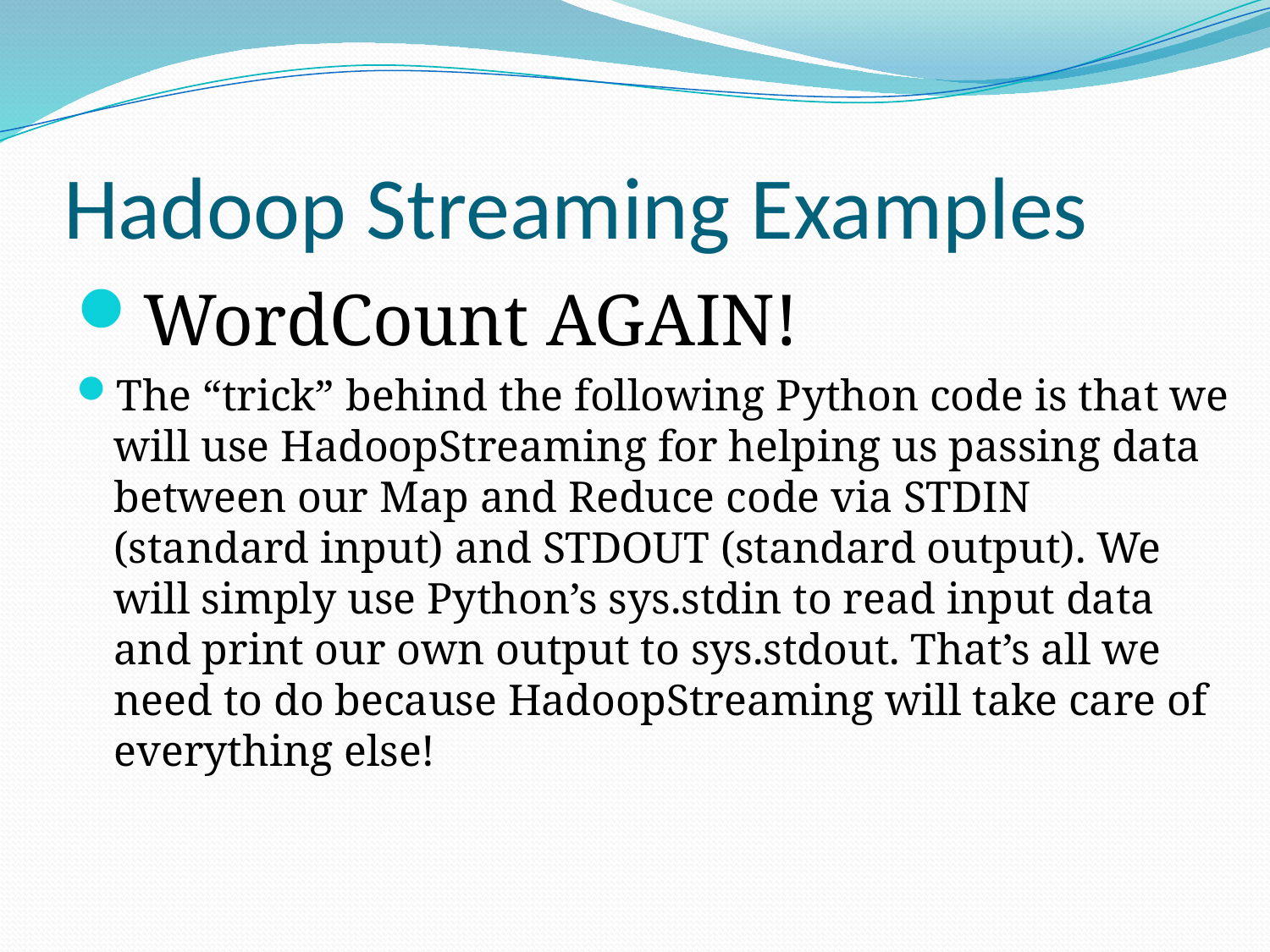

# Hadoop Streaming Examples
WordCount AGAIN!
The “trick” behind the following Python code is that we will use HadoopStreaming for helping us passing data between our Map and Reduce code via STDIN (standard input) and STDOUT (standard output). We will simply use Python’s sys.stdin to read input data and print our own output to sys.stdout. That’s all we need to do because HadoopStreaming will take care of everything else!
10